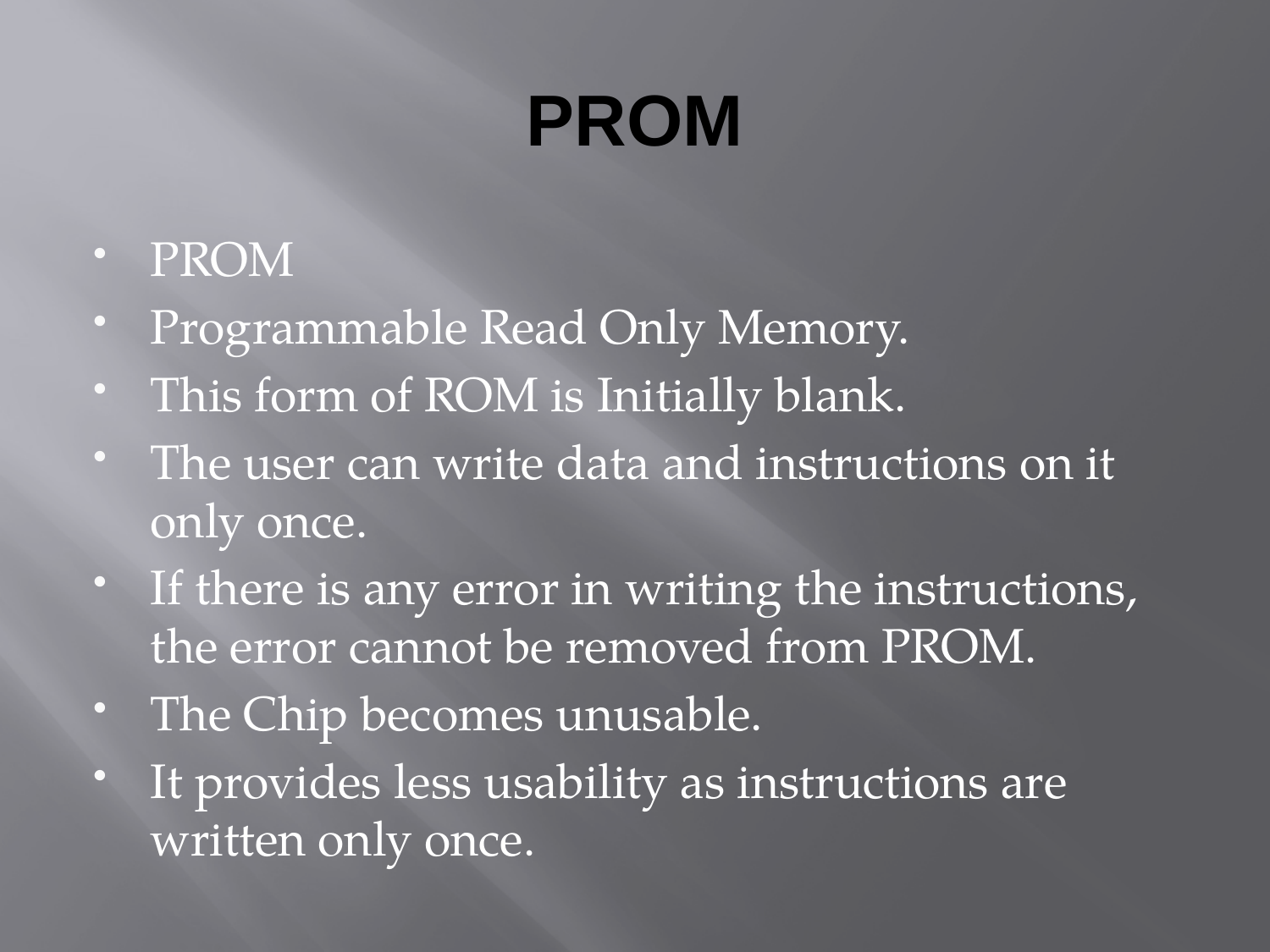

# PROM
PROM
Programmable Read Only Memory.
This form of ROM is Initially blank.
The user can write data and instructions on it only once.
If there is any error in writing the instructions, the error cannot be removed from PROM.
The Chip becomes unusable.
It provides less usability as instructions are written only once.